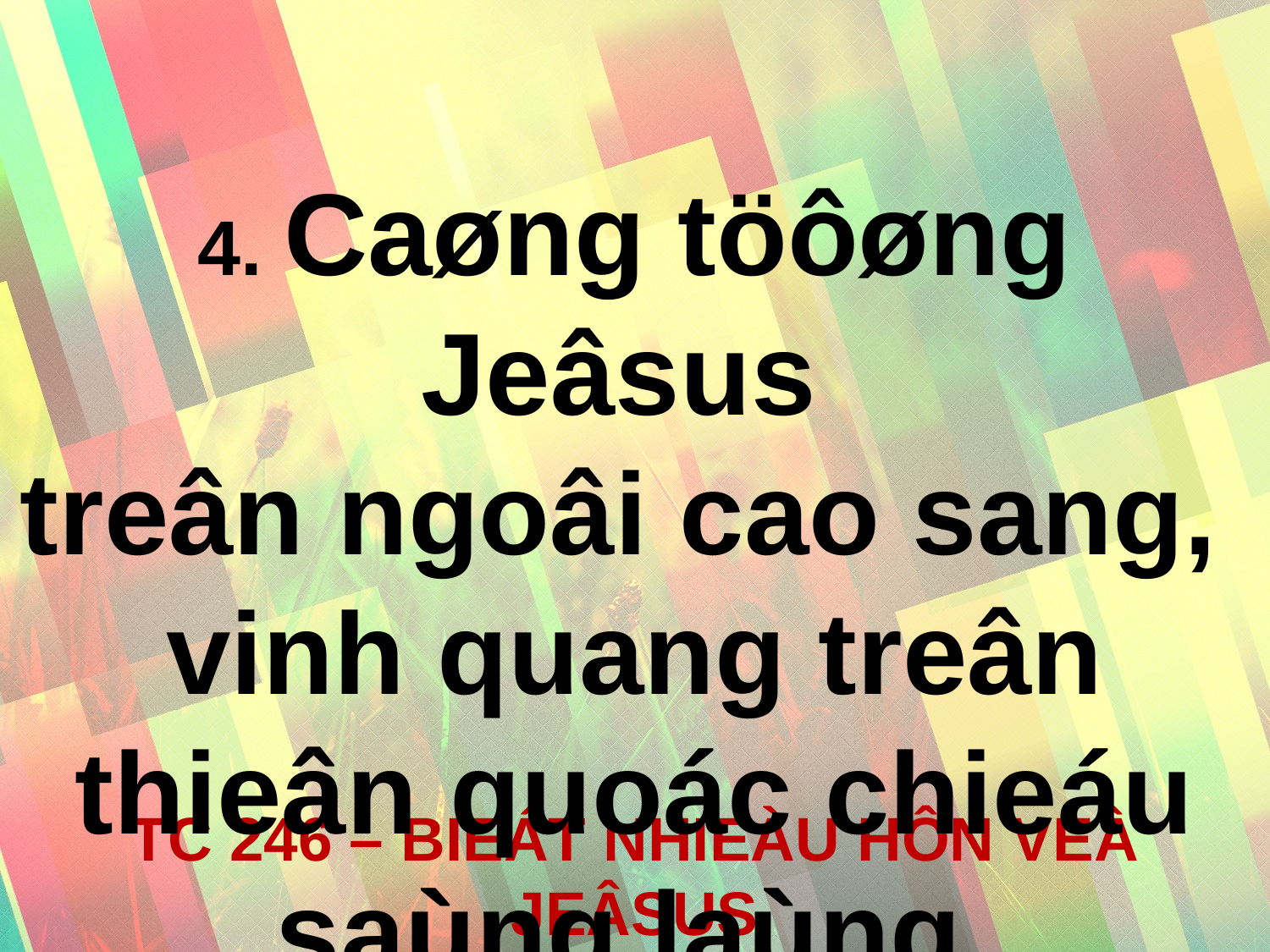

4. Caøng töôøng Jeâsus
treân ngoâi cao sang,
vinh quang treân thieân quoác chieáu saùng laùng.
TC 246 – BIEÁT NHIEÀU HÔN VEÀ JEÂSUS